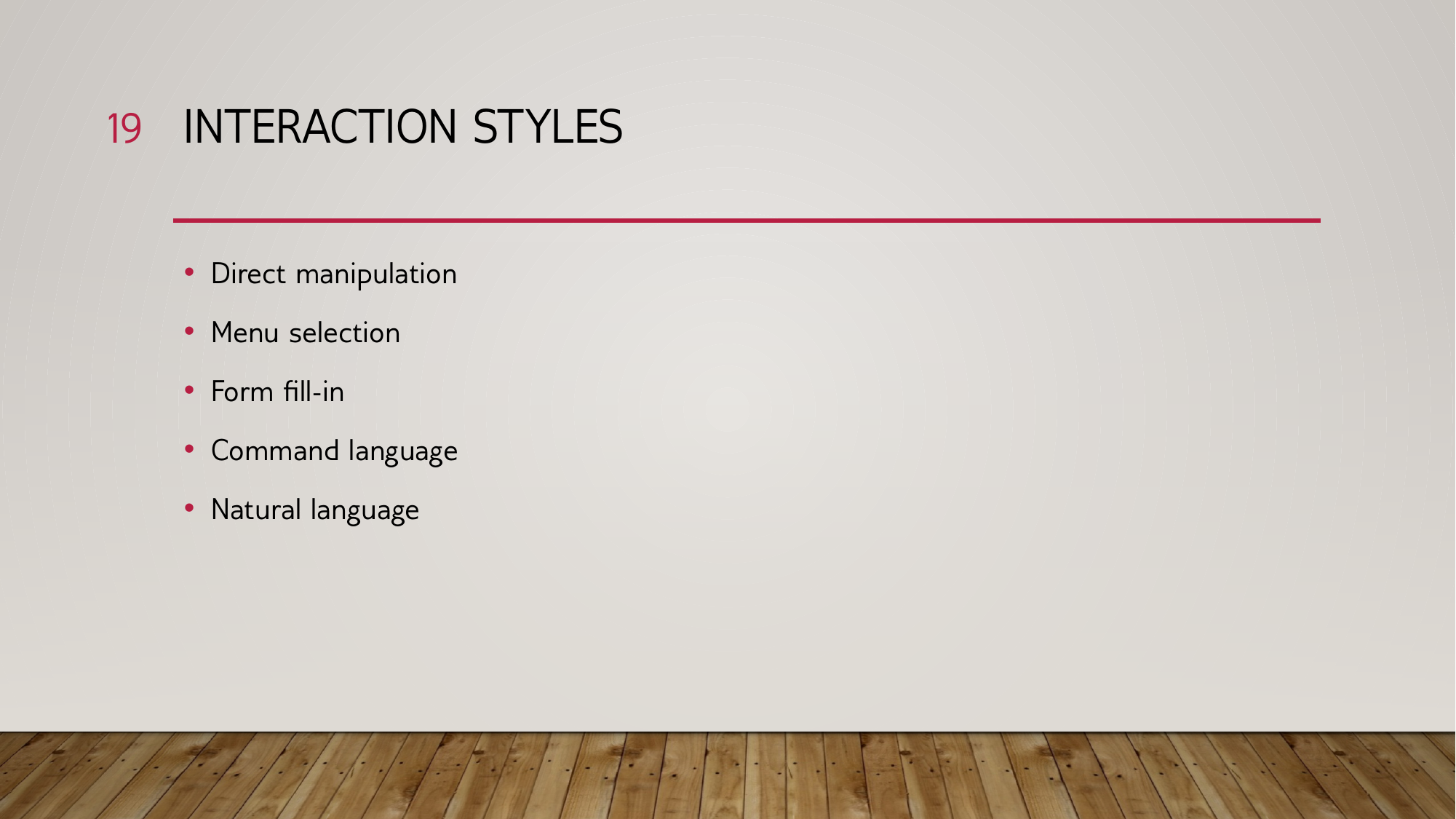

19
# Interaction styles
Direct manipulation
Menu selection
Form fill-in
Command language
Natural language